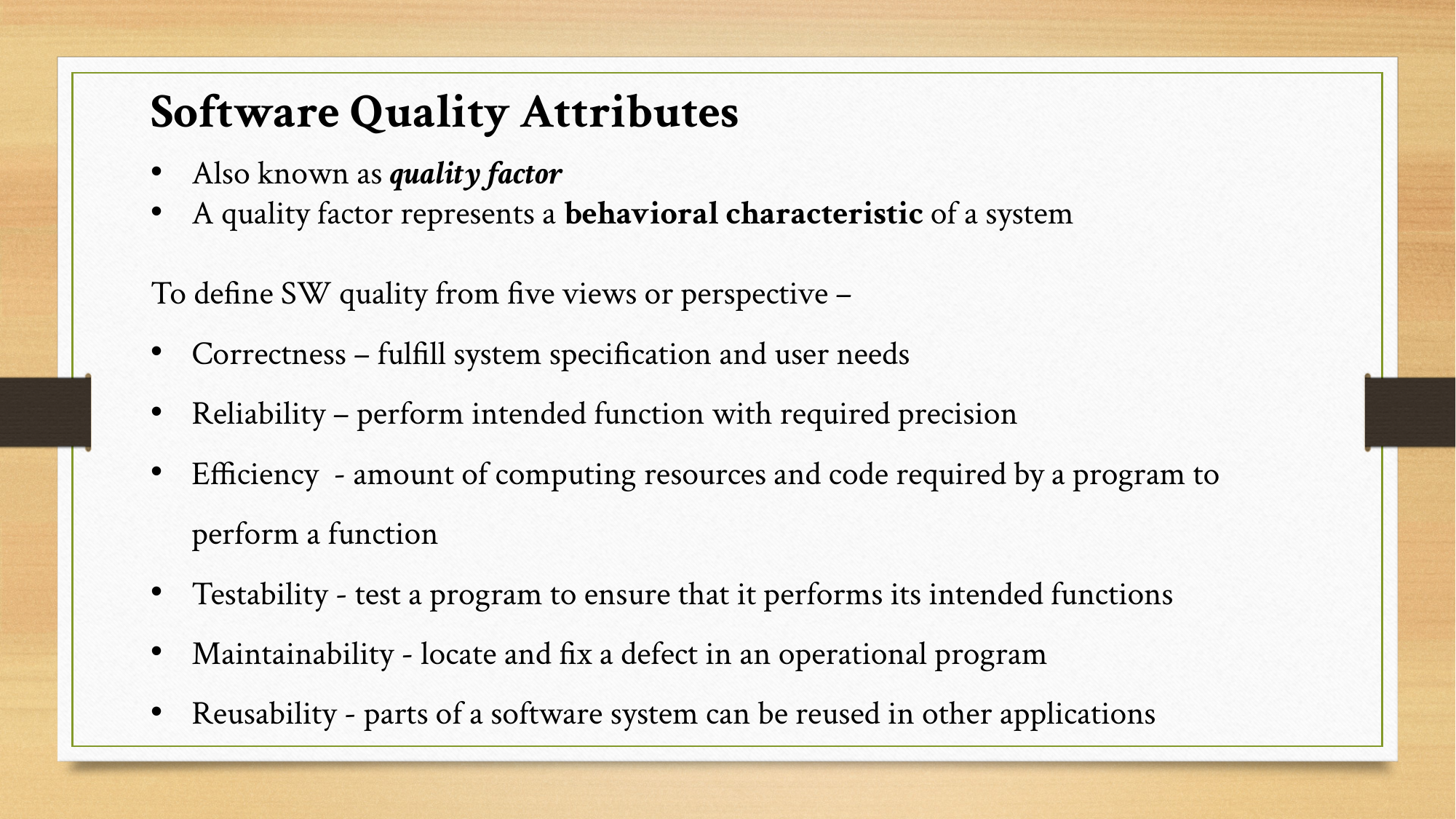

Software Quality Attributes

Also known as quality factor
A quality factor represents a behavioral characteristic of a system

To define SW quality from five views or perspective –
Correctness – fulfill system specification and user needs
Reliability – perform intended function with required precision
Efficiency  - amount of computing resources and code required by a program to perform a function
Testability - test a program to ensure that it performs its intended functions
Maintainability - locate and fix a defect in an operational program
Reusability - parts of a software system can be reused in other applications